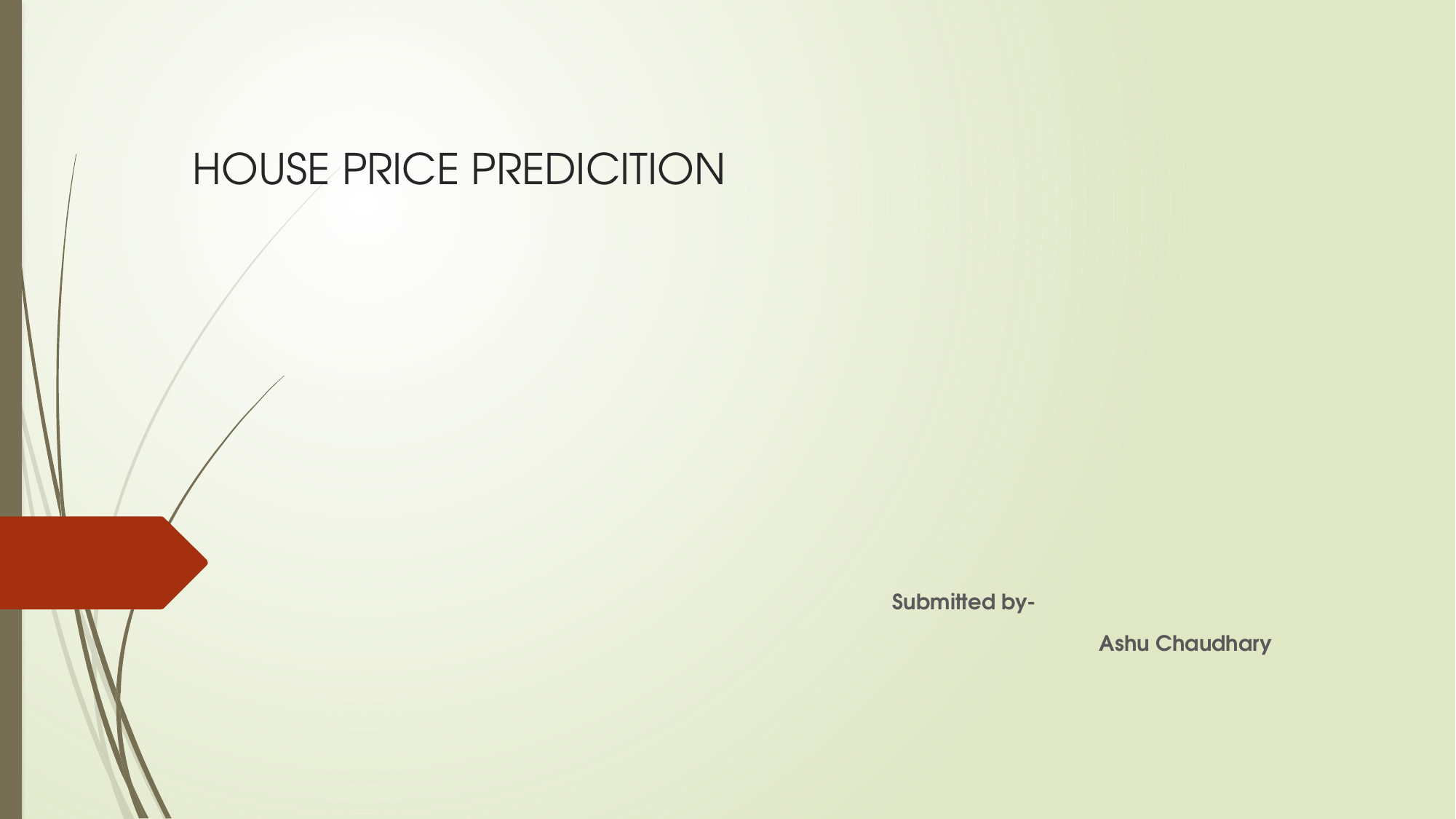

# HOUSE PRICE PREDICITION
                                                                        Submitted by-
                                                                                                                                  Ashu Chaudhary